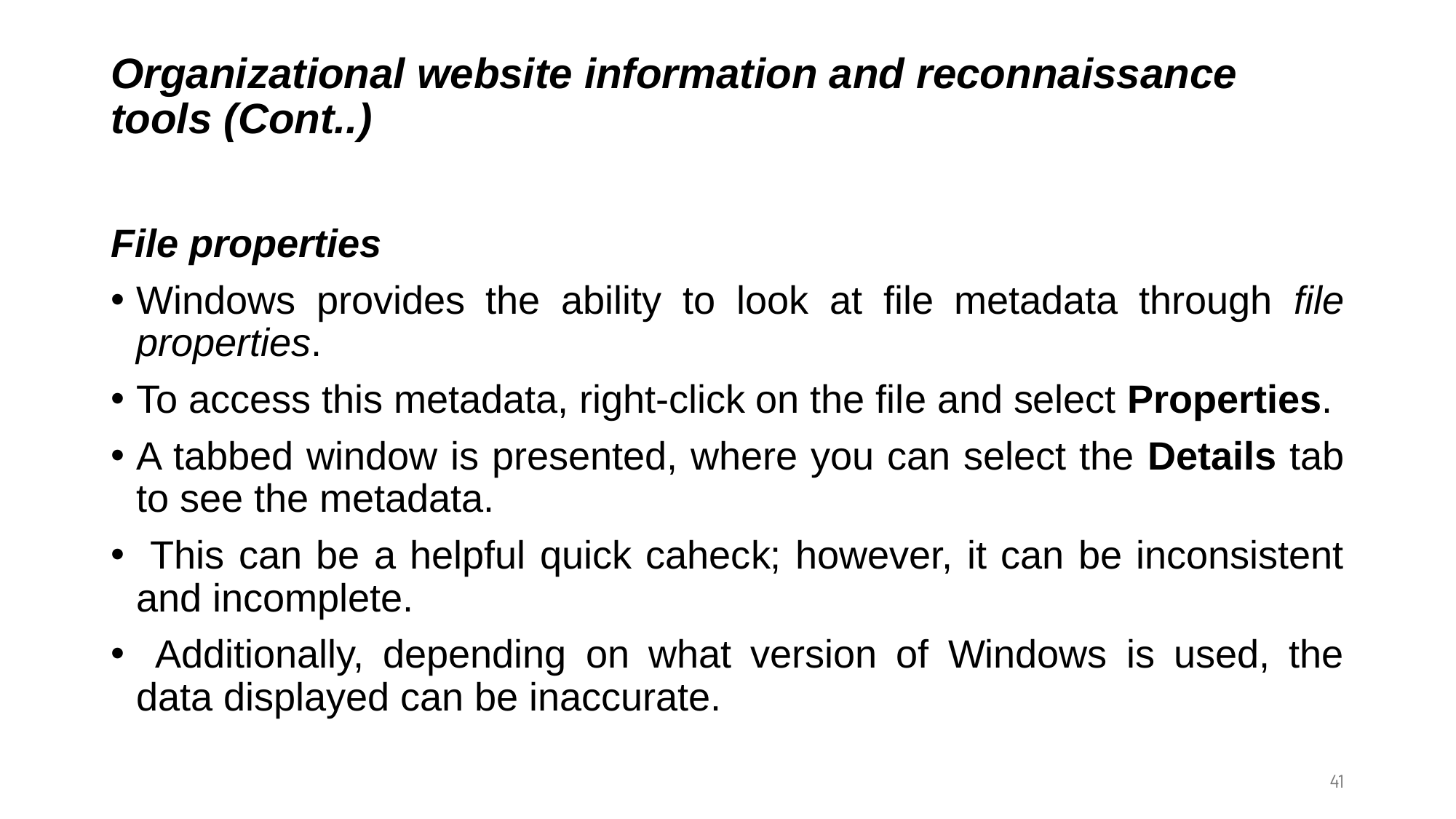

# Organizational website information and reconnaissance tools (Cont..)
File properties
Windows provides the ability to look at file metadata through file properties.
To access this metadata, right-click on the file and select Properties.
A tabbed window is presented, where you can select the Details tab to see the metadata.
 This can be a helpful quick caheck; however, it can be inconsistent and incomplete.
 Additionally, depending on what version of Windows is used, the data displayed can be inaccurate.
41